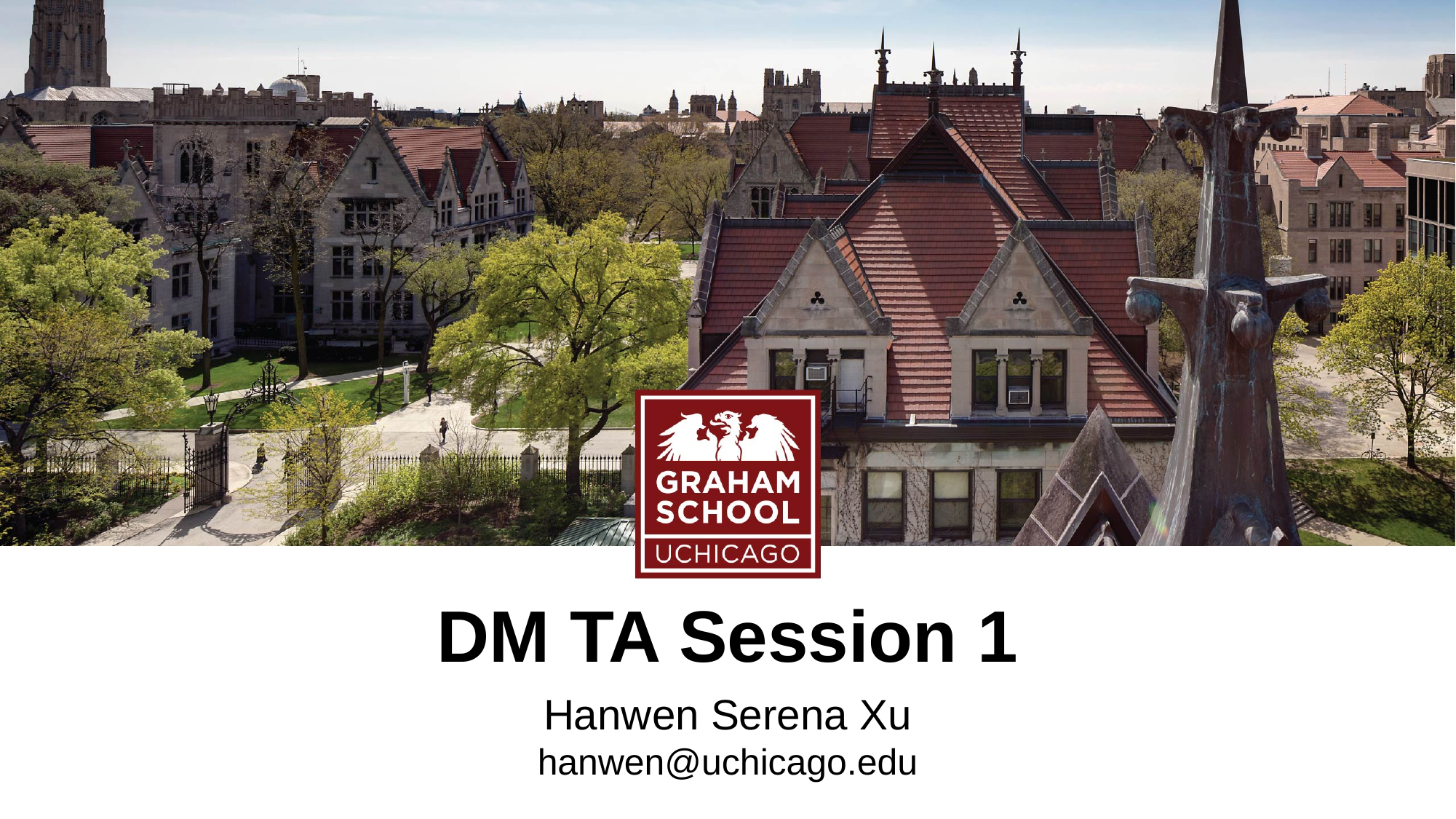

# DM TA Session 1
Hanwen Serena Xu
hanwen@uchicago.edu